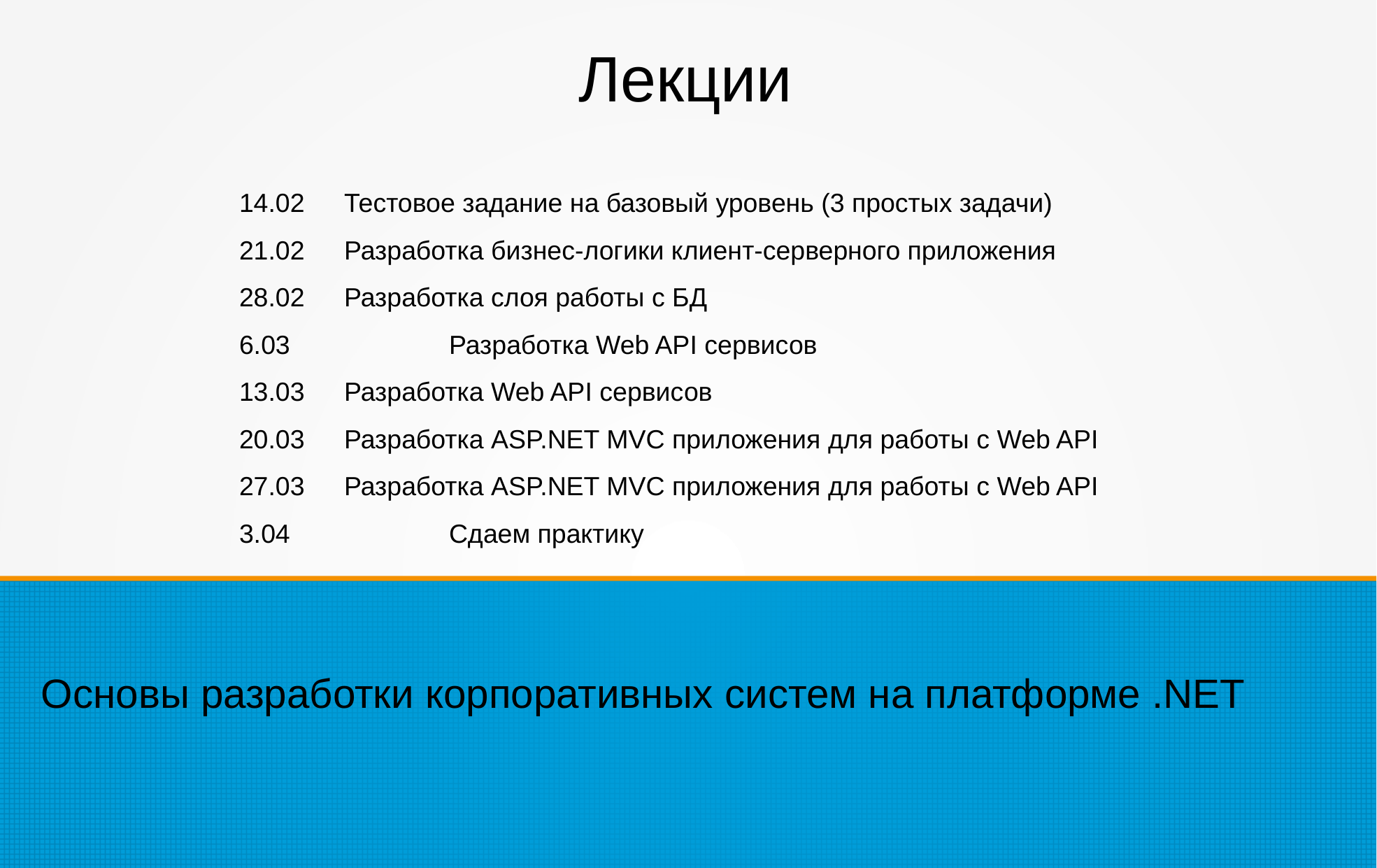

Лекции

14.02	Тестовое задание на базовый уровень (3 простых задачи)
21.02	Разработка бизнес-логики клиент-серверного приложения
28.02	Разработка слоя работы с БД
6.03		Разработка Web API сервисов
13.03	Разработка Web API сервисов
20.03	Разработка ASP.NET MVC приложения для работы с Web API
27.03	Разработка ASP.NET MVC приложения для работы с Web API
3.04		Сдаем практику

Основы разработки корпоративных систем на платформе .NET